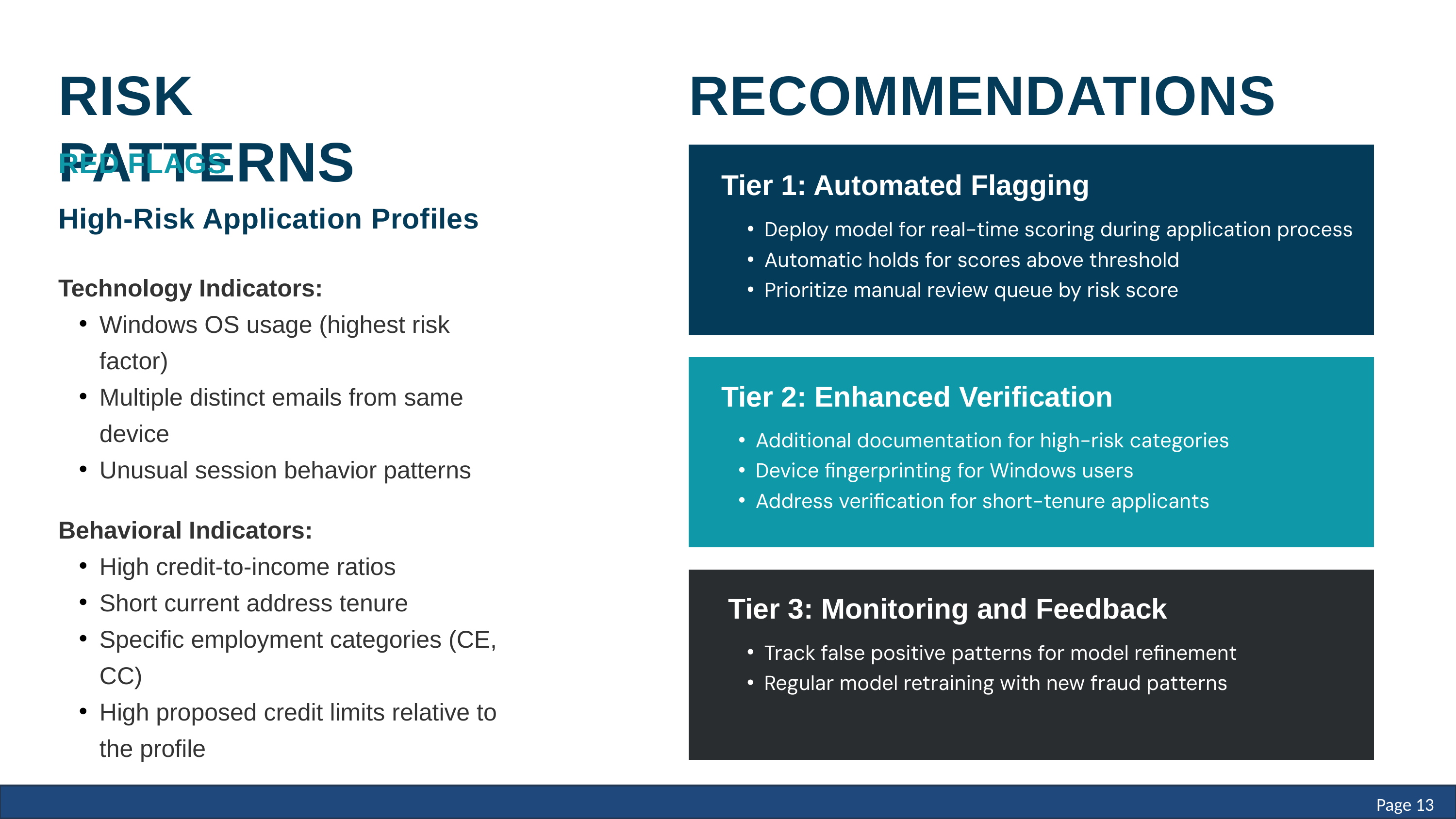

RISK PATTERNS
RECOMMENDATIONS

RED FLAGS
Tier 1: Automated Flagging
High-Risk Application Profiles
Deploy model for real-time scoring during application process
Automatic holds for scores above threshold
Prioritize manual review queue by risk score

Technology Indicators:
Windows OS usage (highest risk factor)
Multiple distinct emails from same device
Unusual session behavior patterns

Tier 2: Enhanced Verification
Additional documentation for high-risk categories
Device fingerprinting for Windows users
Address verification for short-tenure applicants

Behavioral Indicators:
High credit-to-income ratios
Short current address tenure
Specific employment categories (CE, CC)
High proposed credit limits relative to the profile

Tier 3: Monitoring and Feedback
Track false positive patterns for model refinement
Regular model retraining with new fraud patterns

Page 13